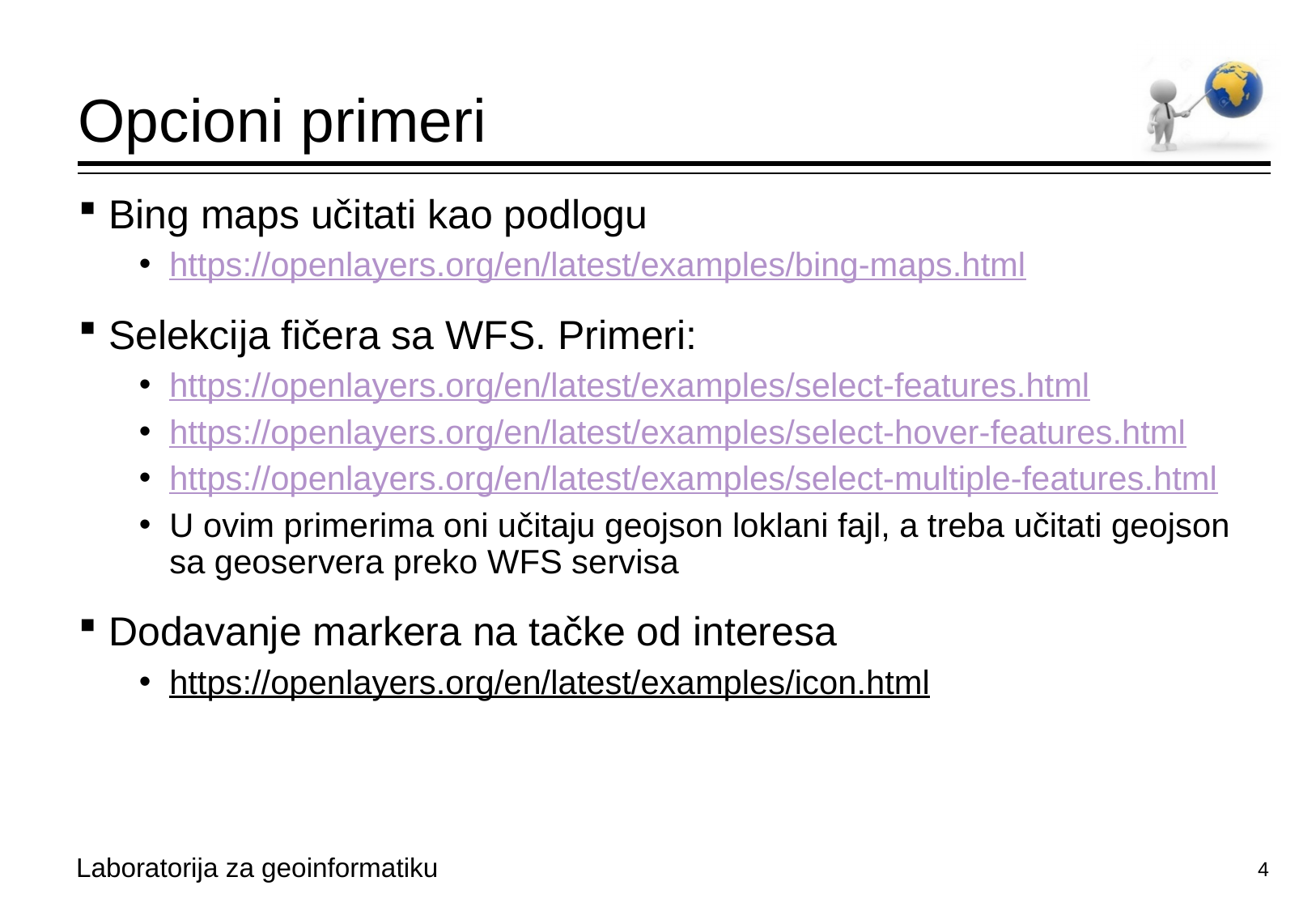

# Opcioni primeri
Bing maps učitati kao podlogu
https://openlayers.org/en/latest/examples/bing-maps.html
Selekcija fičera sa WFS. Primeri:
https://openlayers.org/en/latest/examples/select-features.html
https://openlayers.org/en/latest/examples/select-hover-features.html
https://openlayers.org/en/latest/examples/select-multiple-features.html
U ovim primerima oni učitaju geojson loklani fajl, a treba učitati geojson sa geoservera preko WFS servisa
Dodavanje markera na tačke od interesa
https://openlayers.org/en/latest/examples/icon.html

4